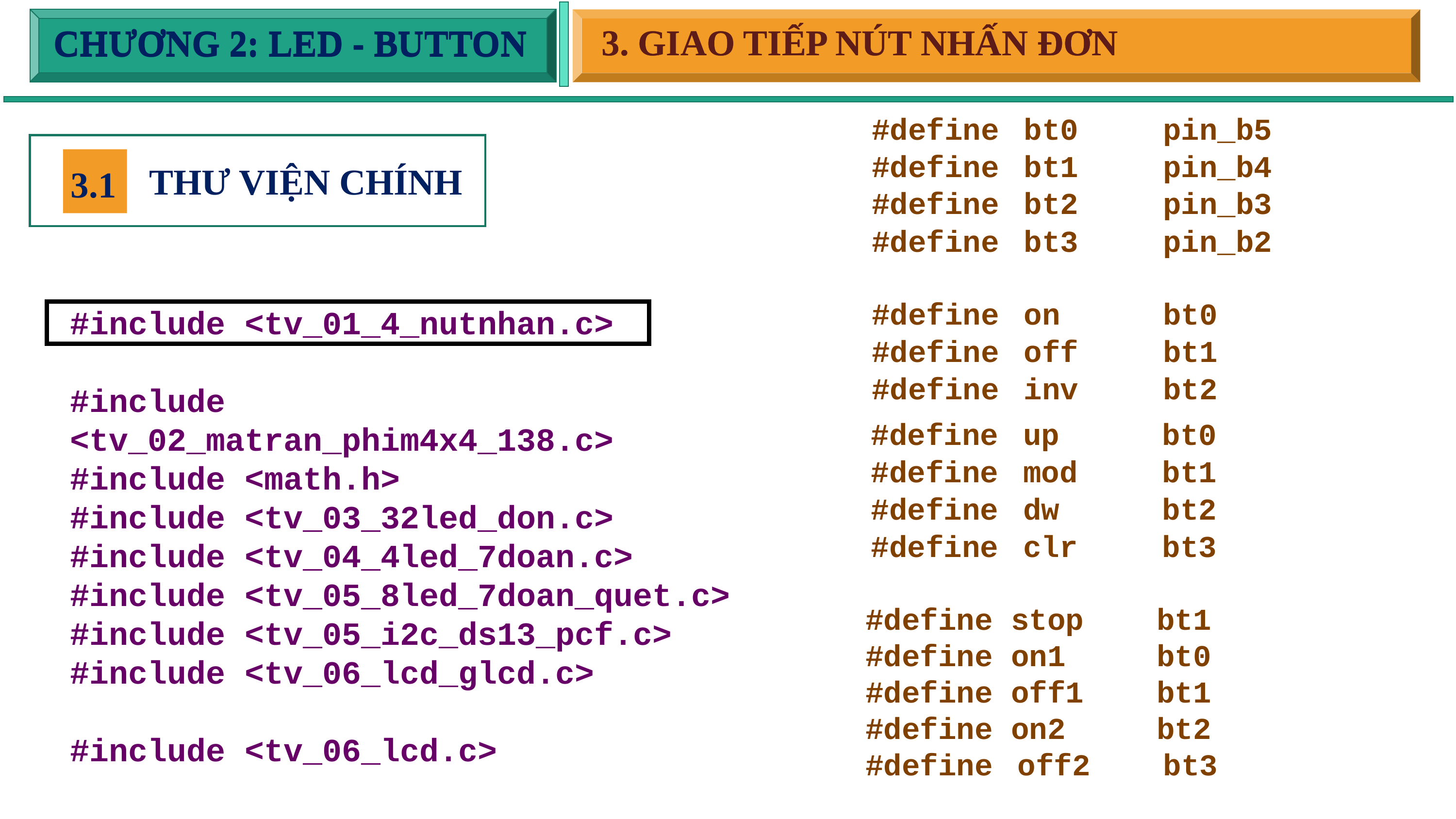

3. GIAO TIẾP NÚT NHẤN ĐƠN
3. GIAO TIẾP NÚT NHẤN ĐƠN
CHƯƠNG 2: LED - BUTTON
CHƯƠNG 2: LED - BUTTON

#define bt0		pin_b5
#define bt1		pin_b4
#define bt2		pin_b3
#define bt3		pin_b2

#define on		bt0
#define off		bt1
#define inv		bt2

THƯ VIỆN CHÍNH
3.1
#include <tv_01_4_nutnhan.c>
#include <tv_02_matran_phim4x4_138.c>
#include <math.h>
#include <tv_03_32led_don.c>
#include <tv_04_4led_7doan.c>
#include <tv_05_8led_7doan_quet.c>
#include <tv_05_i2c_ds13_pcf.c>
#include <tv_06_lcd_glcd.c>
#include <tv_06_lcd.c>

#define up		bt0
#define mod		bt1
#define dw		bt2
#define clr		bt3

#define stop 	bt1
#define on1 	bt0
#define off1 	bt1
#define on2 	bt2
#define off2    bt3